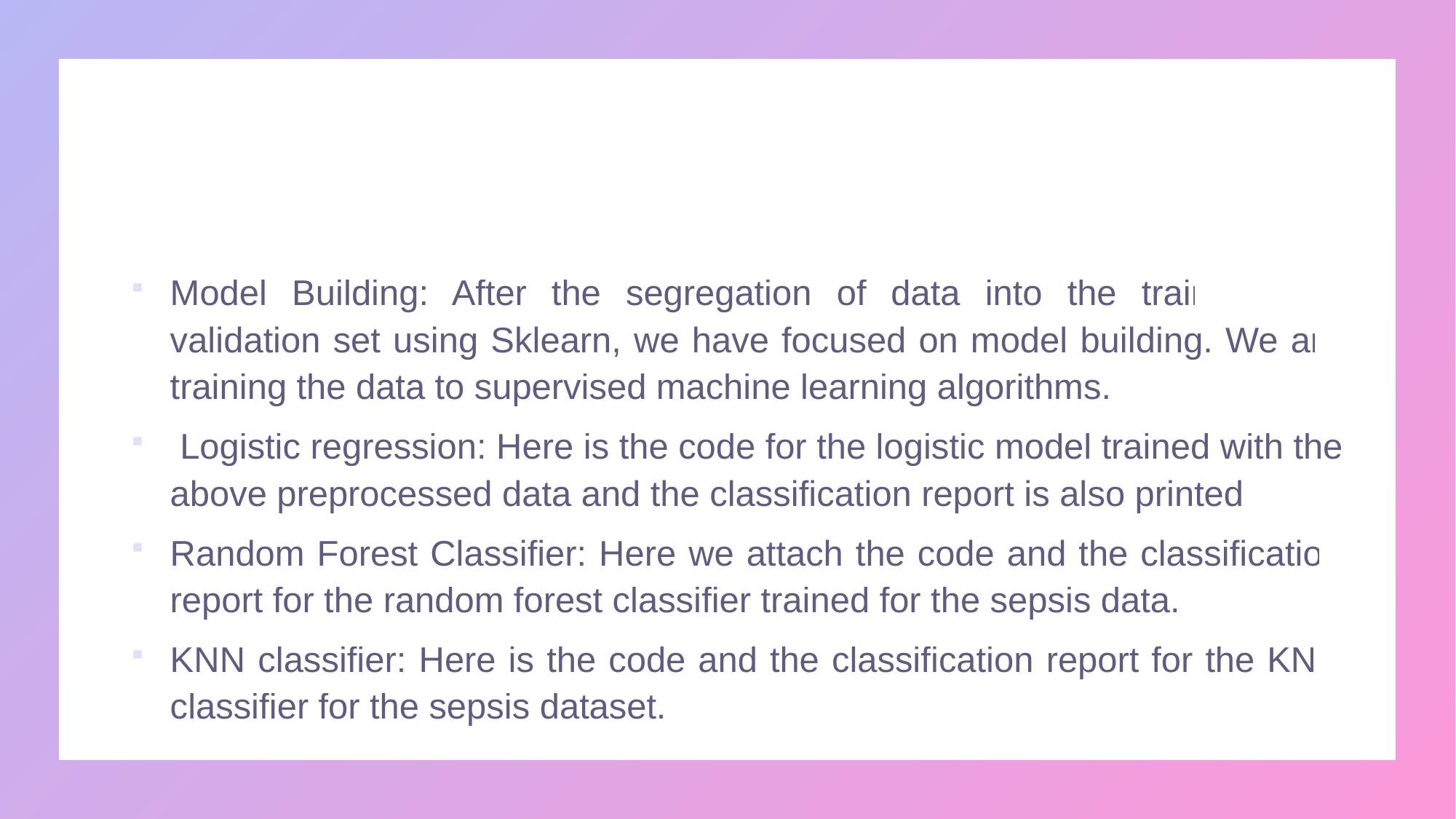

Model Building: After the segregation of data into the training and validation set using Sklearn, we have focused on model building. We are training the data to supervised machine learning algorithms.
 Logistic regression: Here is the code for the logistic model trained with the above preprocessed data and the classification report is also printed
Random Forest Classifier: Here we attach the code and the classification report for the random forest classifier trained for the sepsis data.
KNN classifier: Here is the code and the classification report for the KNN classifier for the sepsis dataset.